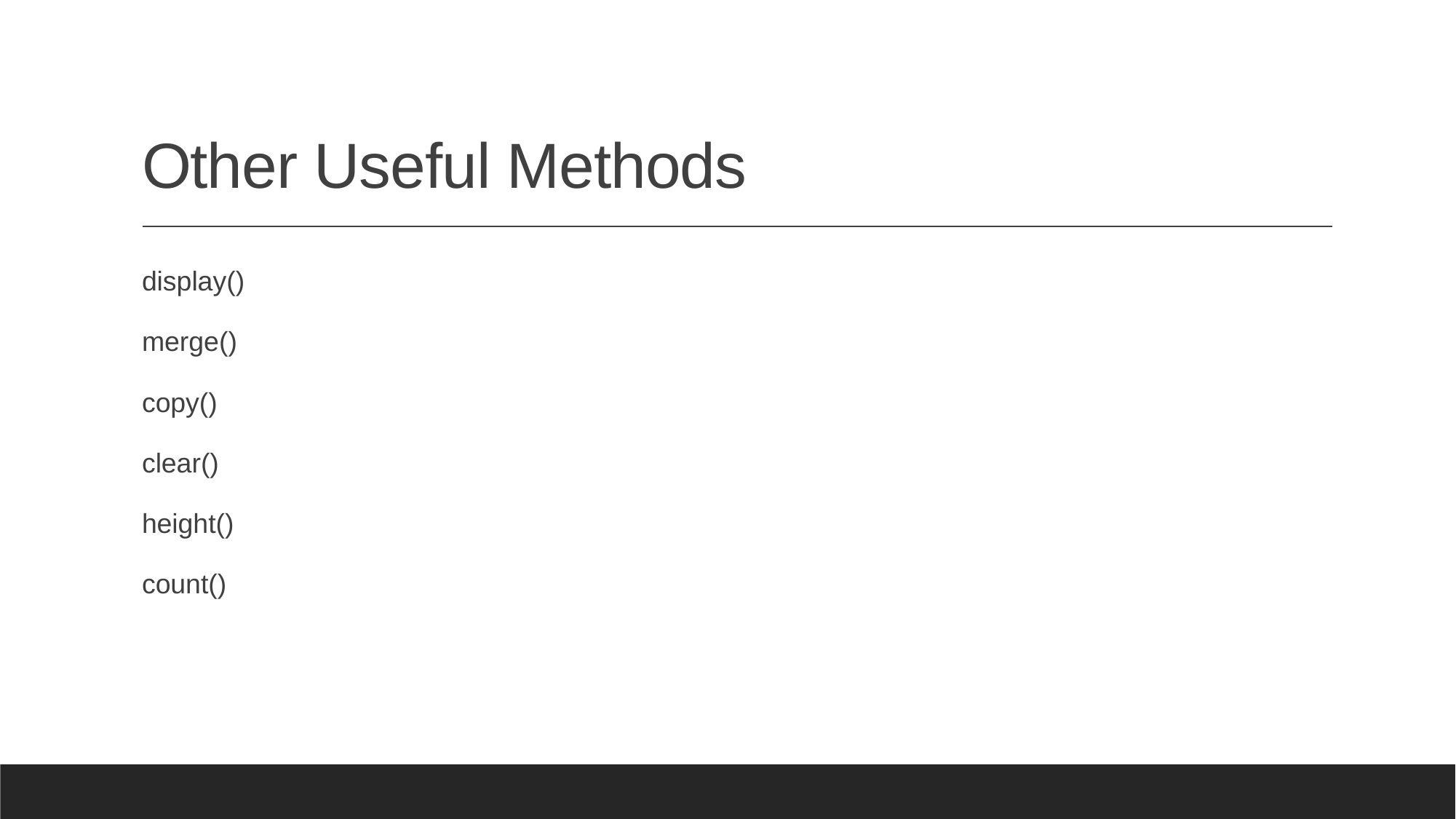

# Other Useful Methods
display()
merge()
copy()
clear()
height()
count()